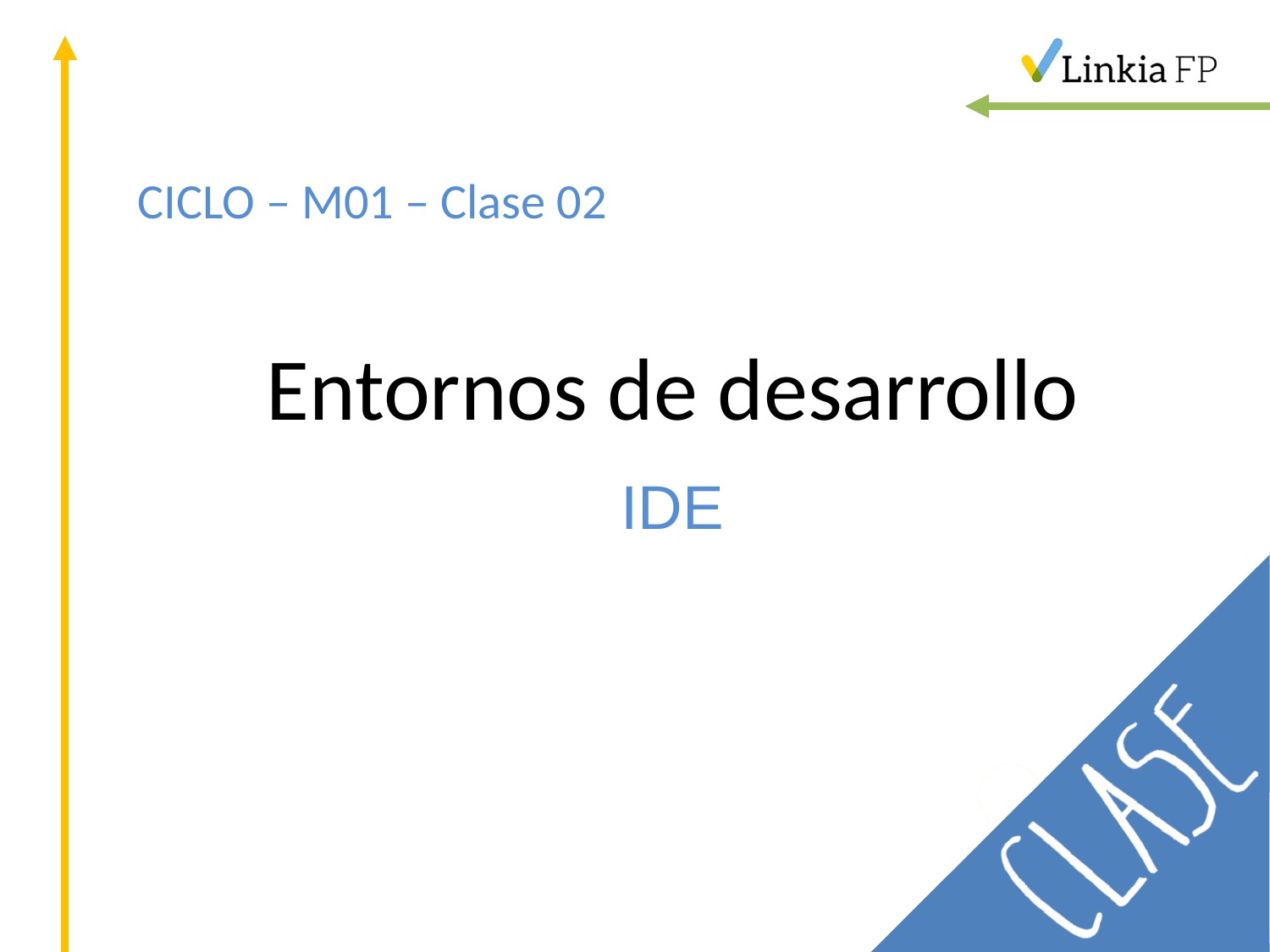

CICLO – M01 – Clase 02
# Entornos de desarrollo
IDE